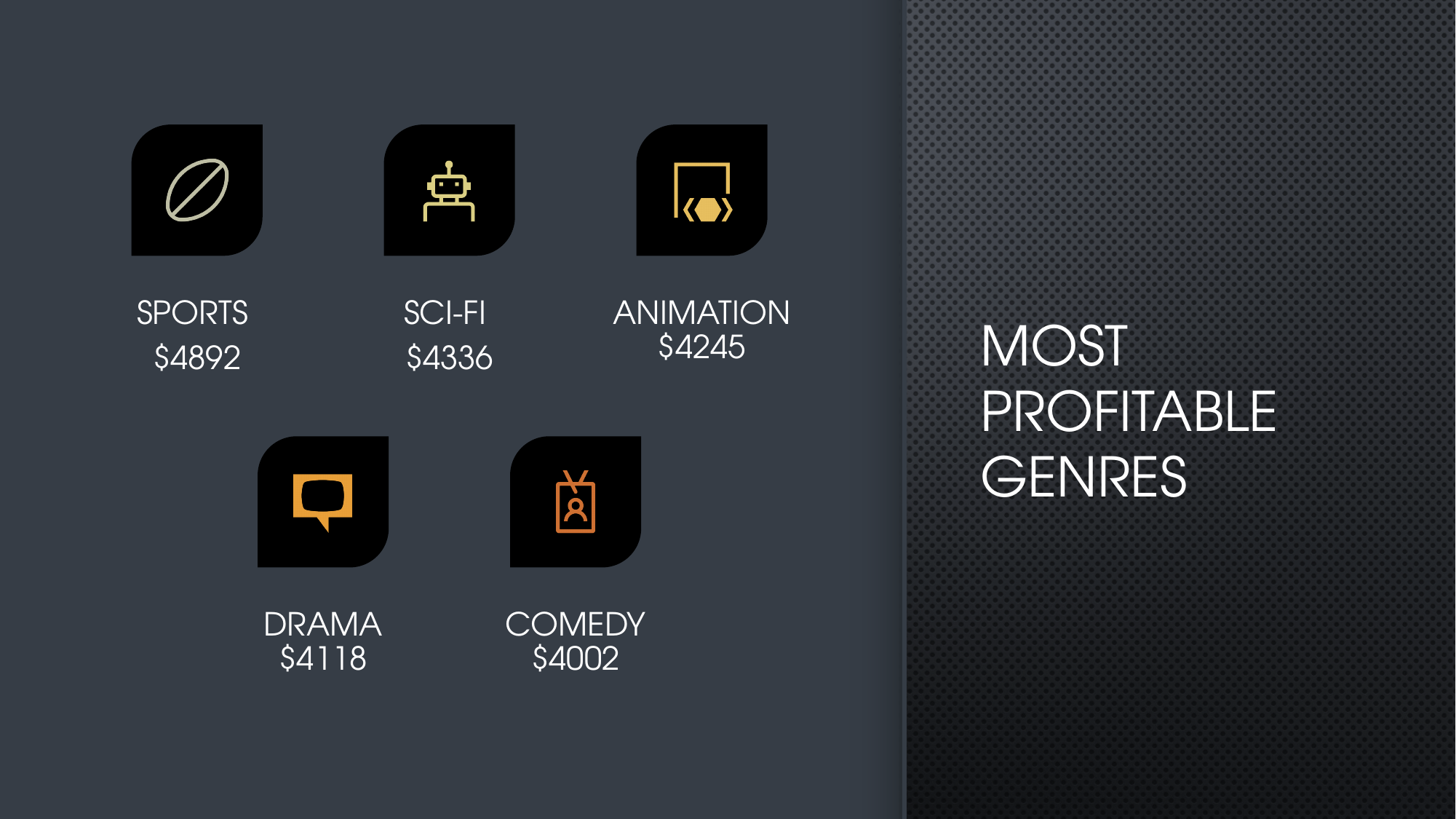

# Most Profitable GENRES
Sports
$4892
Sci-Fi
$4336
Animation $4245
Drama $4118
Comedy $4002